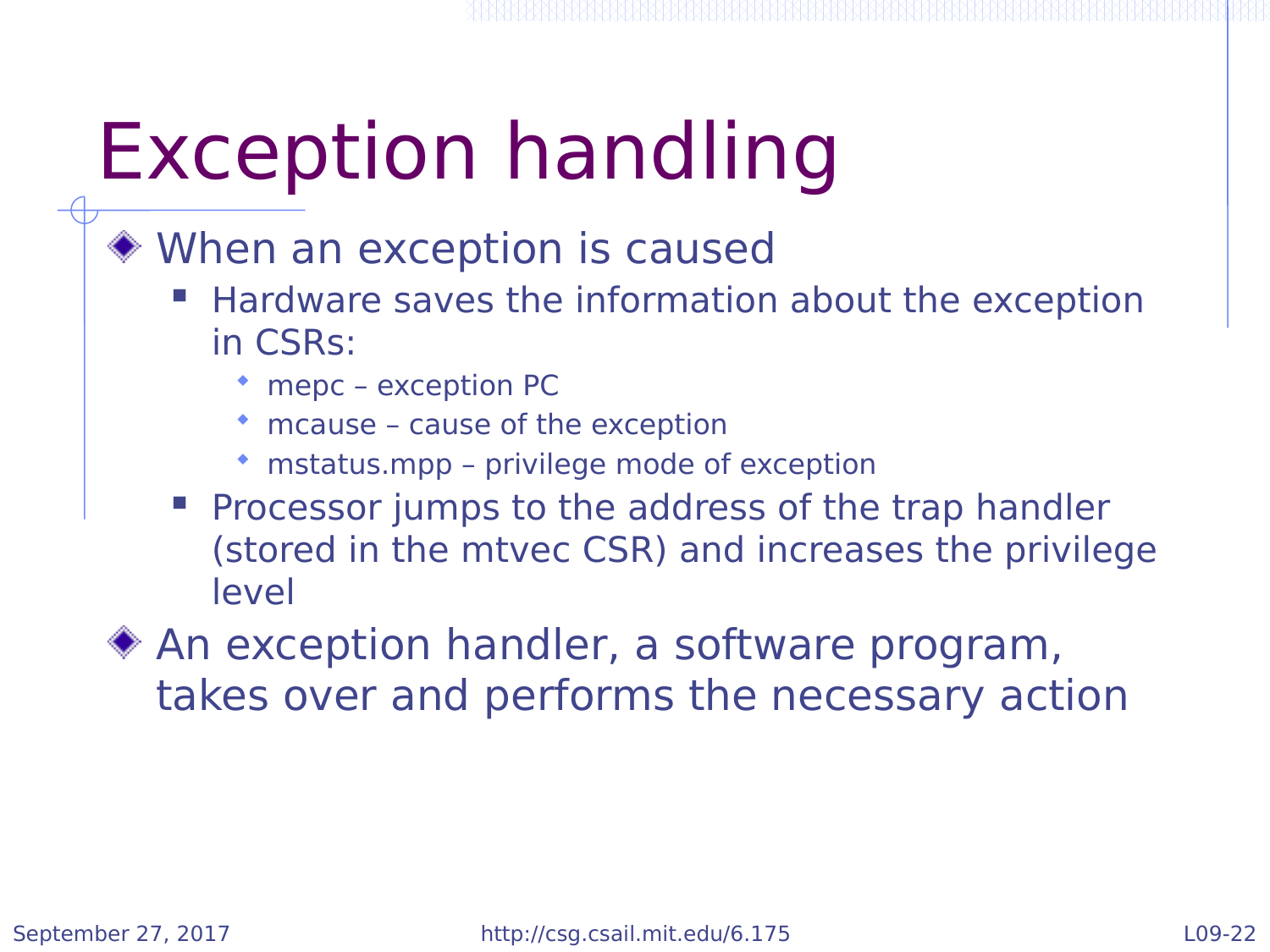

# Exception handling
When an exception is caused
Hardware saves the information about the exception in CSRs:
mepc – exception PC
mcause – cause of the exception
mstatus.mpp – privilege mode of exception
Processor jumps to the address of the trap handler (stored in the mtvec CSR) and increases the privilege level
An exception handler, a software program, takes over and performs the necessary action
September 27, 2017
http://csg.csail.mit.edu/6.175
L09-22